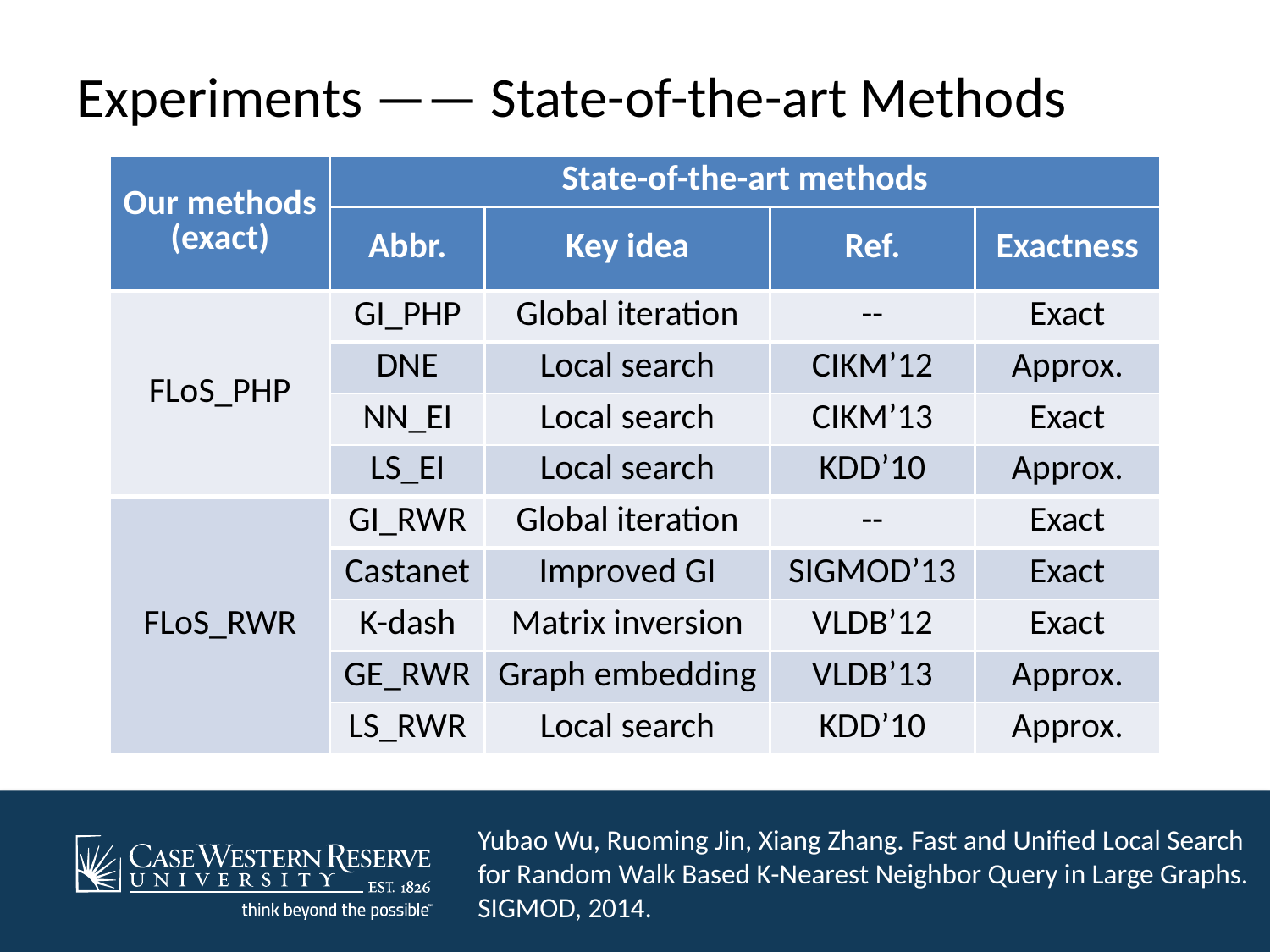

# Experiments —— State-of-the-art Methods
| Our methods (exact) | State-of-the-art methods |  |  |  |
| --- | --- | --- | --- | --- |
|  | Abbr. | Key idea | Ref. | Exactness |
| FLoS\_PHP | GI\_PHP | Global iteration | -- | Exact |
|  | DNE | Local search | CIKM’12 | Approx. |
|  | NN\_EI | Local search | CIKM’13 | Exact |
|  | LS\_EI | Local search | KDD’10 | Approx. |
| FLoS\_RWR | GI\_RWR | Global iteration | -- | Exact |
|  | Castanet | Improved GI | SIGMOD’13 | Exact |
|  | K-dash | Matrix inversion | VLDB’12 | Exact |
|  | GE\_RWR | Graph embedding | VLDB’13 | Approx. |
|  | LS\_RWR | Local search | KDD’10 | Approx. |
Yubao Wu, Ruoming Jin, Xiang Zhang. Fast and Unified Local Search for Random Walk Based K-Nearest Neighbor Query in Large Graphs. SIGMOD, 2014.